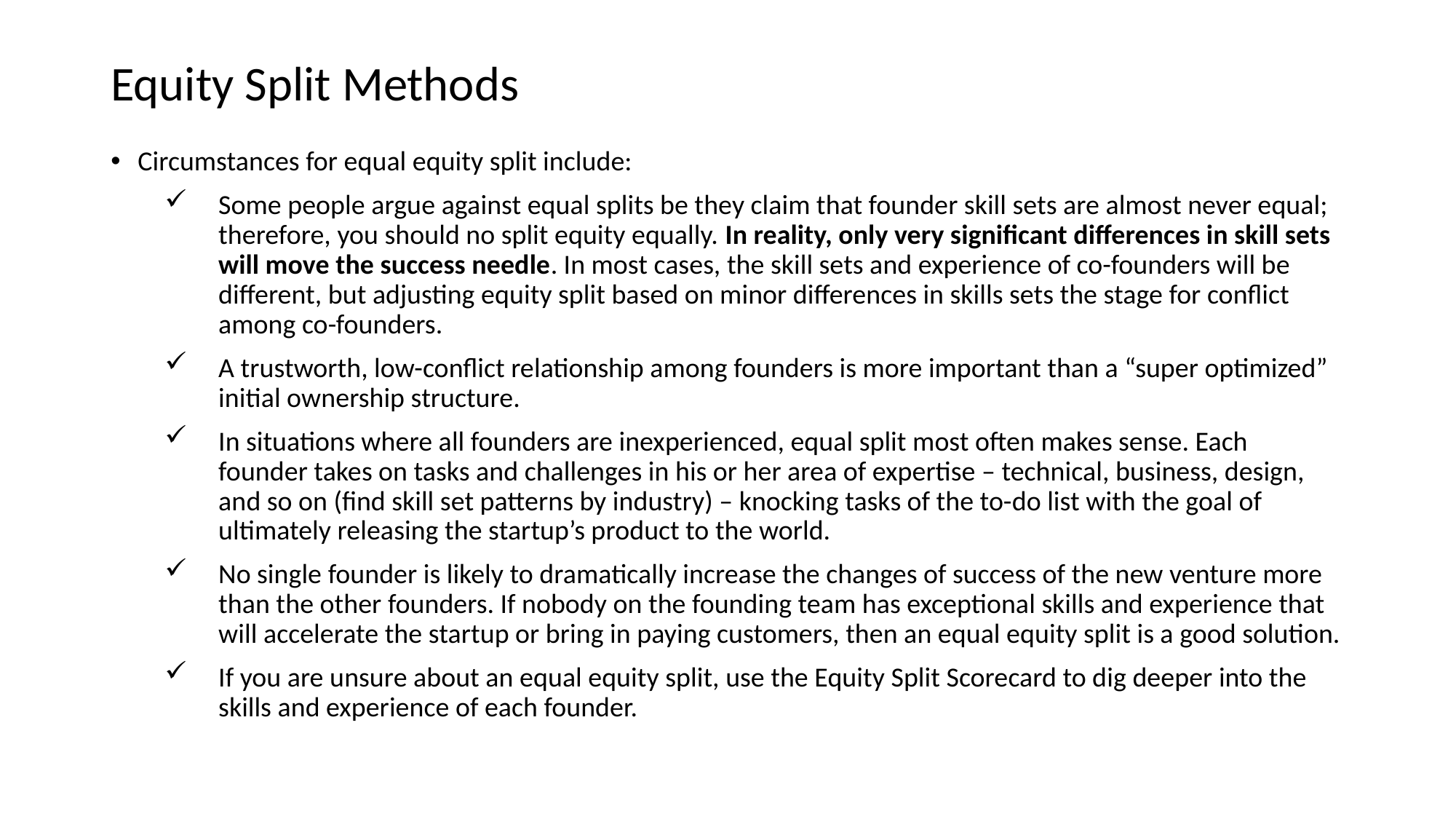

# Equity Split Methods
Circumstances for equal equity split include:
Some people argue against equal splits be they claim that founder skill sets are almost never equal; therefore, you should no split equity equally. In reality, only very significant differences in skill sets will move the success needle. In most cases, the skill sets and experience of co-founders will be different, but adjusting equity split based on minor differences in skills sets the stage for conflict among co-founders.
A trustworth, low-conflict relationship among founders is more important than a “super optimized” initial ownership structure.
In situations where all founders are inexperienced, equal split most often makes sense. Each founder takes on tasks and challenges in his or her area of expertise – technical, business, design, and so on (find skill set patterns by industry) – knocking tasks of the to-do list with the goal of ultimately releasing the startup’s product to the world.
No single founder is likely to dramatically increase the changes of success of the new venture more than the other founders. If nobody on the founding team has exceptional skills and experience that will accelerate the startup or bring in paying customers, then an equal equity split is a good solution.
If you are unsure about an equal equity split, use the Equity Split Scorecard to dig deeper into the skills and experience of each founder.